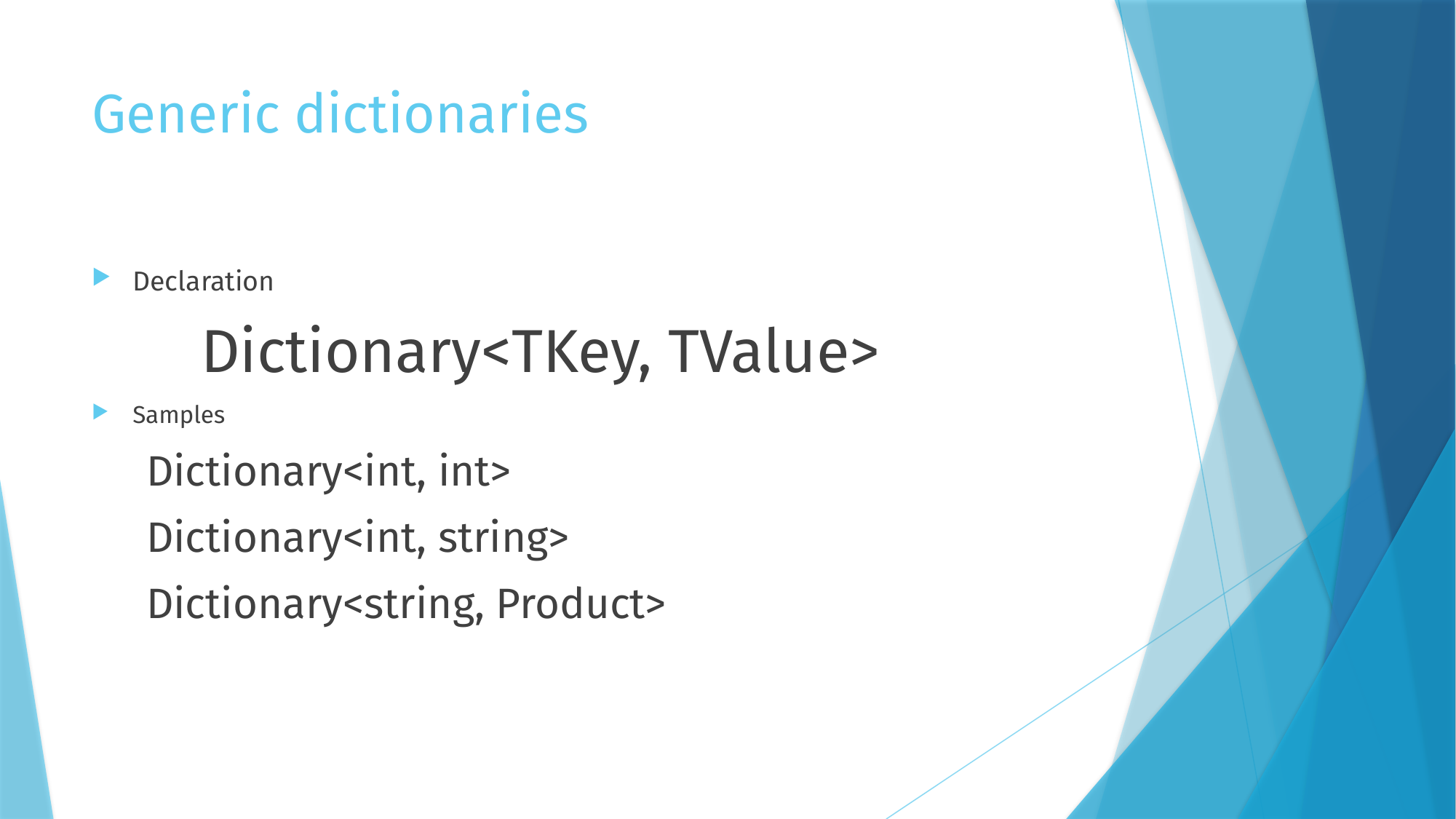

# Generic dictionaries
Declaration
	Dictionary<TKey, TValue>
Samples
Dictionary<int, int>
Dictionary<int, string>
Dictionary<string, Product>